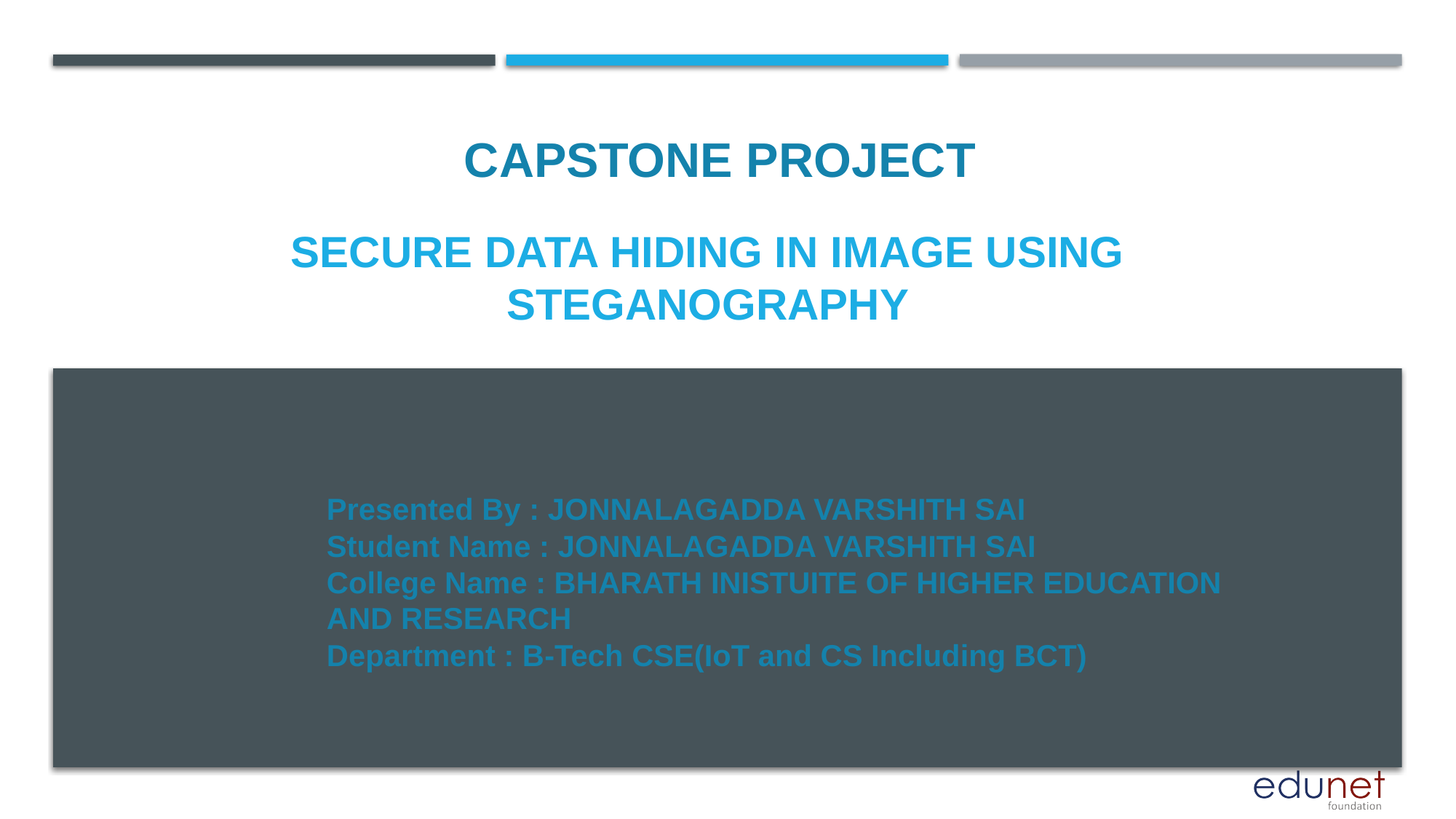

CAPSTONE PROJECT
# Secure Data Hiding in Image Using Steganography
Presented By : JONNALAGADDA VARSHITH SAI
Student Name : JONNALAGADDA VARSHITH SAI
College Name : BHARATH INISTUITE OF HIGHER EDUCATION AND RESEARCH
Department : B-Tech CSE(IoT and CS Including BCT)